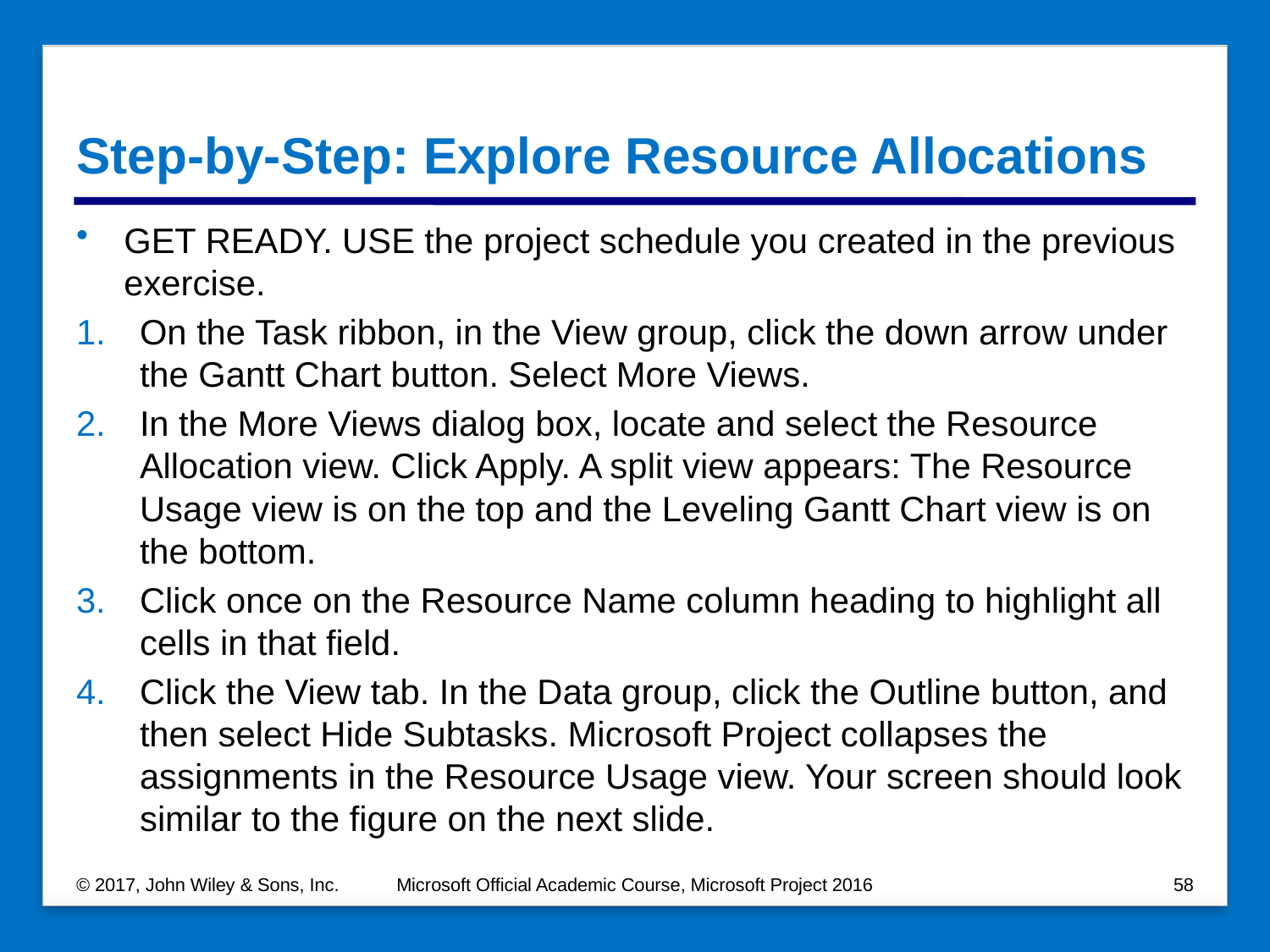

# Step-by-Step: Explore Resource Allocations
GET READY. USE the project schedule you created in the previous exercise.
On the Task ribbon, in the View group, click the down arrow under the Gantt Chart button. Select More Views.
In the More Views dialog box, locate and select the Resource Allocation view. Click Apply. A split view appears: The Resource Usage view is on the top and the Leveling Gantt Chart view is on the bottom.
Click once on the Resource Name column heading to highlight all cells in that field.
Click the View tab. In the Data group, click the Outline button, and then select Hide Subtasks. Microsoft Project collapses the assignments in the Resource Usage view. Your screen should look similar to the figure on the next slide.
© 2017, John Wiley & Sons, Inc.
Microsoft Official Academic Course, Microsoft Project 2016
58